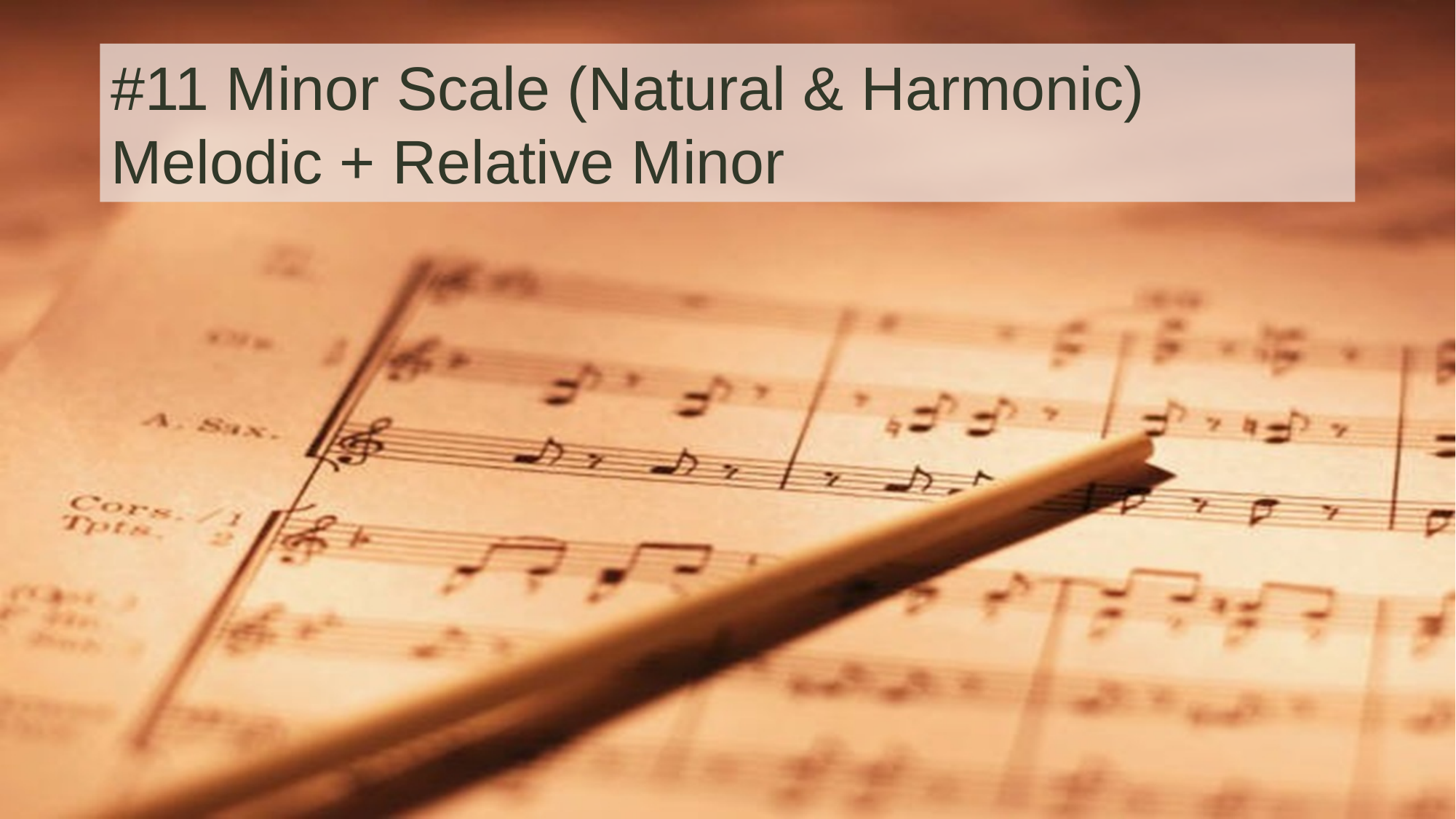

# #11 Minor Scale (Natural & Harmonic) Melodic + Relative Minor